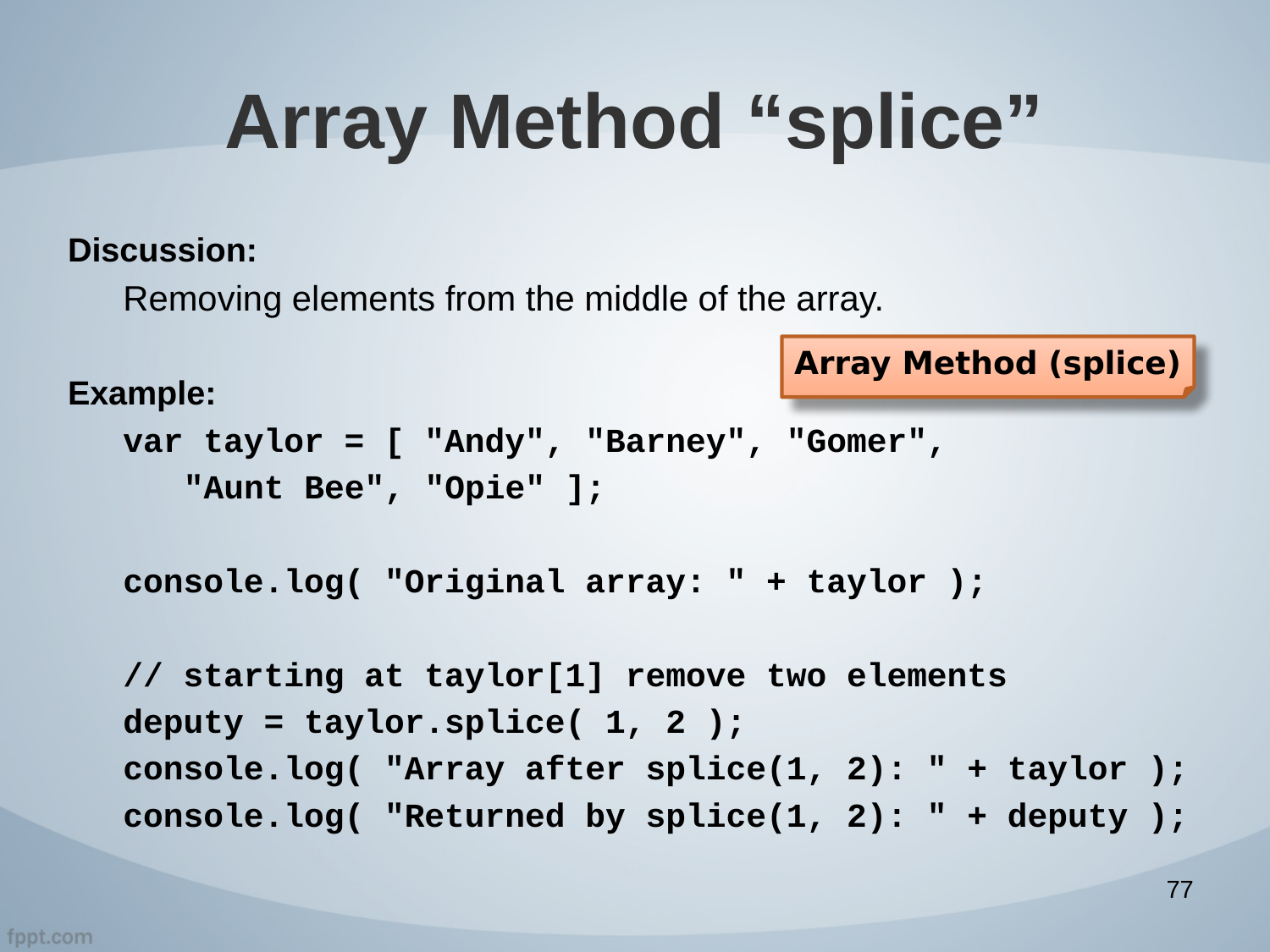

# Array Method “splice”
Discussion:
Removing elements from the middle of the array.

Example:
var taylor = [ "Andy", "Barney", "Gomer",
   "Aunt Bee", "Opie" ];

console.log( "Original array: " + taylor );

// starting at taylor[1] remove two elements
deputy = taylor.splice( 1, 2 );
console.log( "Array after splice(1, 2): " + taylor );
console.log( "Returned by splice(1, 2): " + deputy );
Array Method (splice)
77